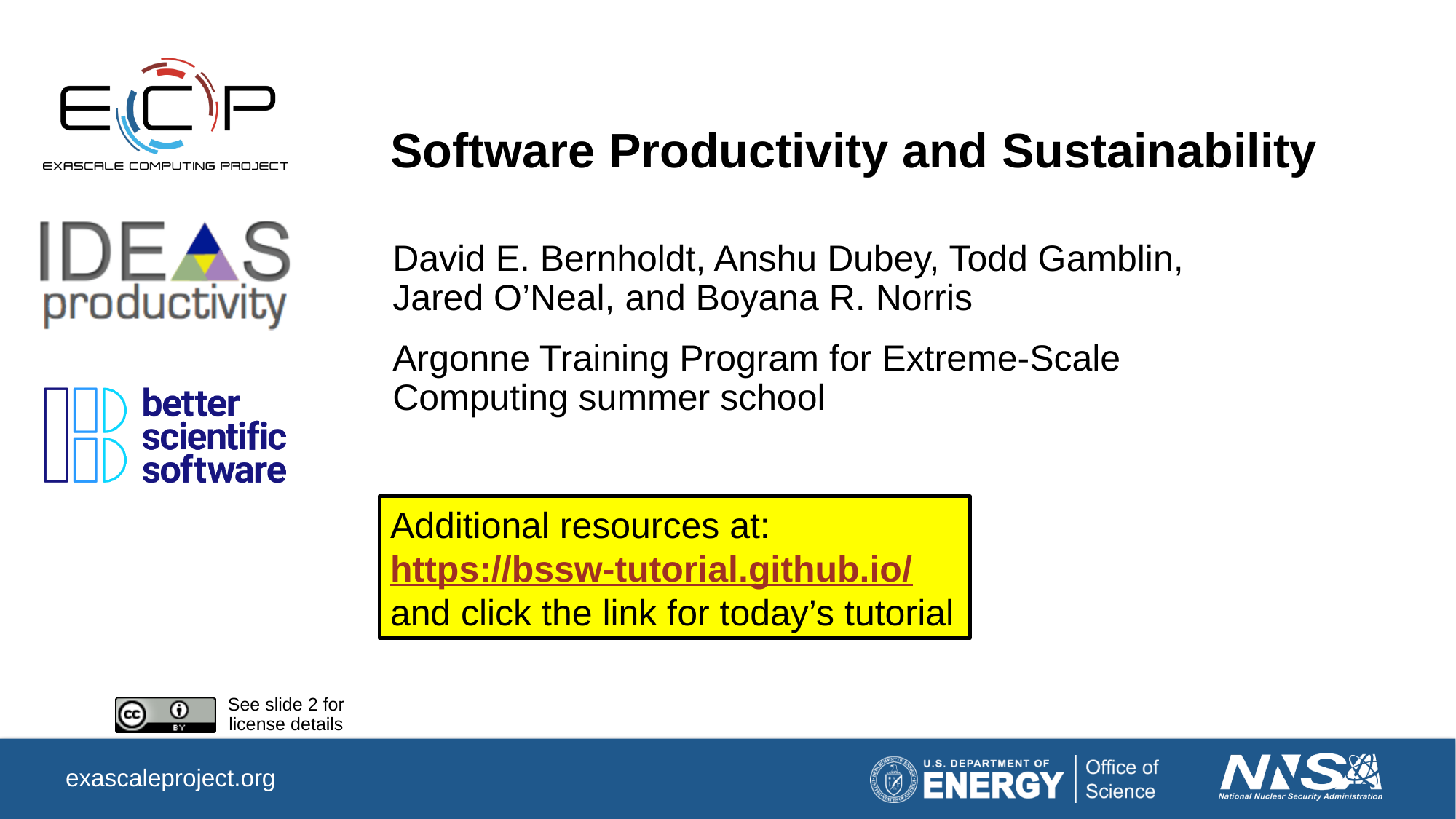

# Software Productivity and Sustainability
David E. Bernholdt, Anshu Dubey, Todd Gamblin, Jared O’Neal, and Boyana R. Norris
Argonne Training Program for Extreme-Scale Computing summer school
Additional resources at:
https://bssw-tutorial.github.io/
and click the link for today’s tutorial